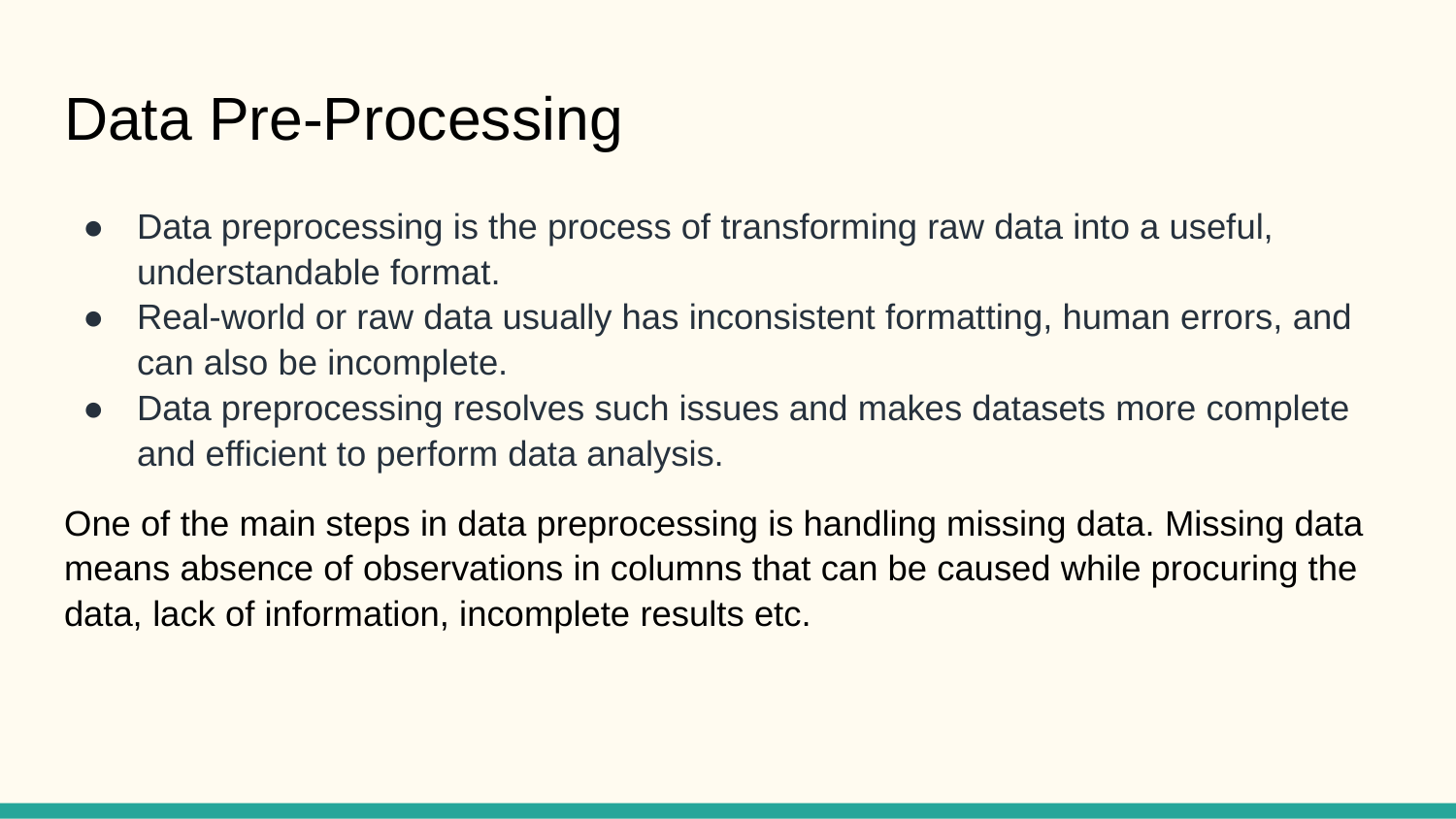

# Data Pre-Processing
Data preprocessing is the process of transforming raw data into a useful, understandable format.
Real-world or raw data usually has inconsistent formatting, human errors, and can also be incomplete.
Data preprocessing resolves such issues and makes datasets more complete and efficient to perform data analysis.
One of the main steps in data preprocessing is handling missing data. Missing data means absence of observations in columns that can be caused while procuring the data, lack of information, incomplete results etc.